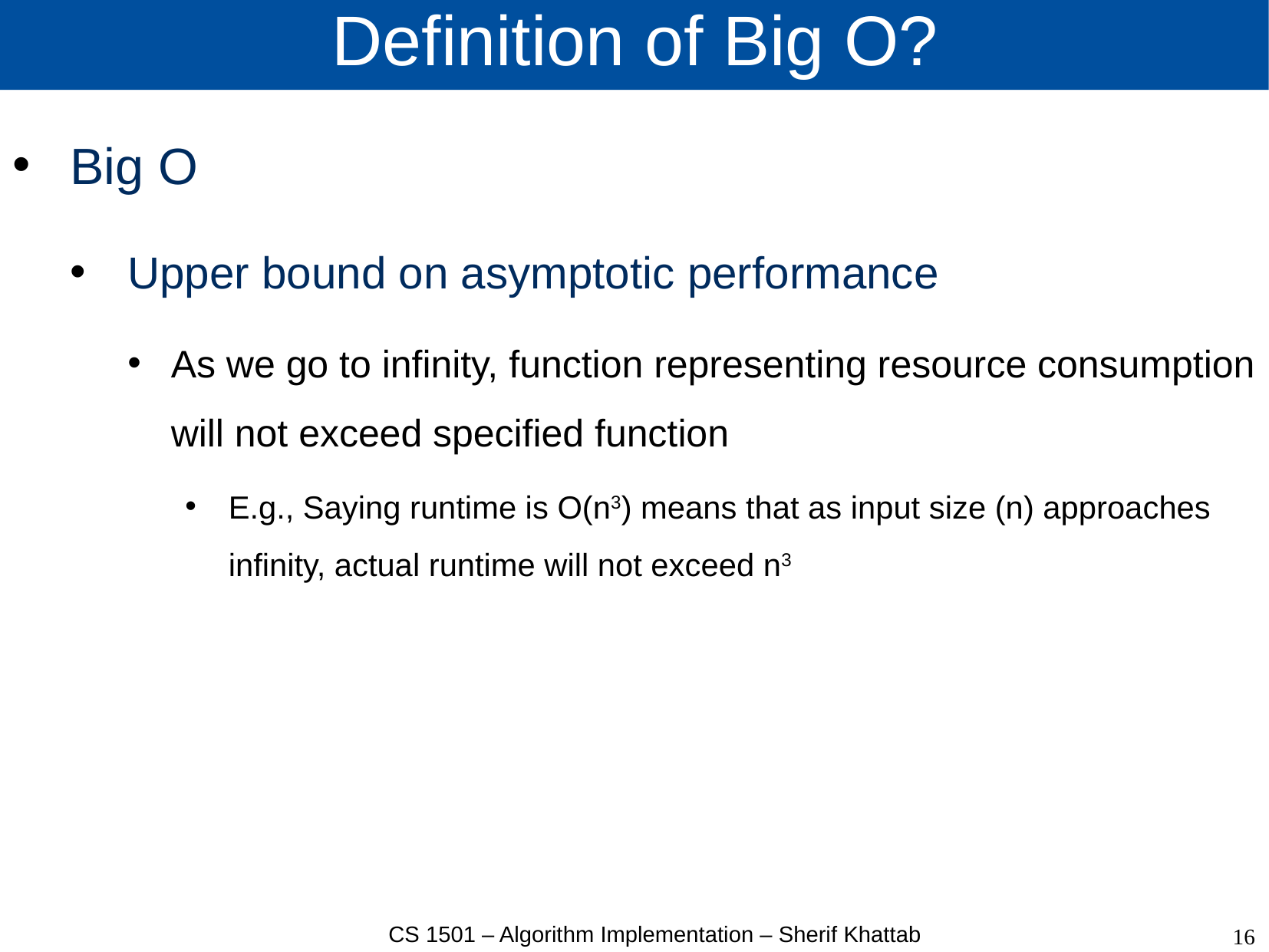

# Definition of Big O?
Big O
Upper bound on asymptotic performance
As we go to infinity, function representing resource consumption will not exceed specified function
E.g., Saying runtime is O(n3) means that as input size (n) approaches infinity, actual runtime will not exceed n3
16
CS 1501 – Algorithm Implementation – Sherif Khattab